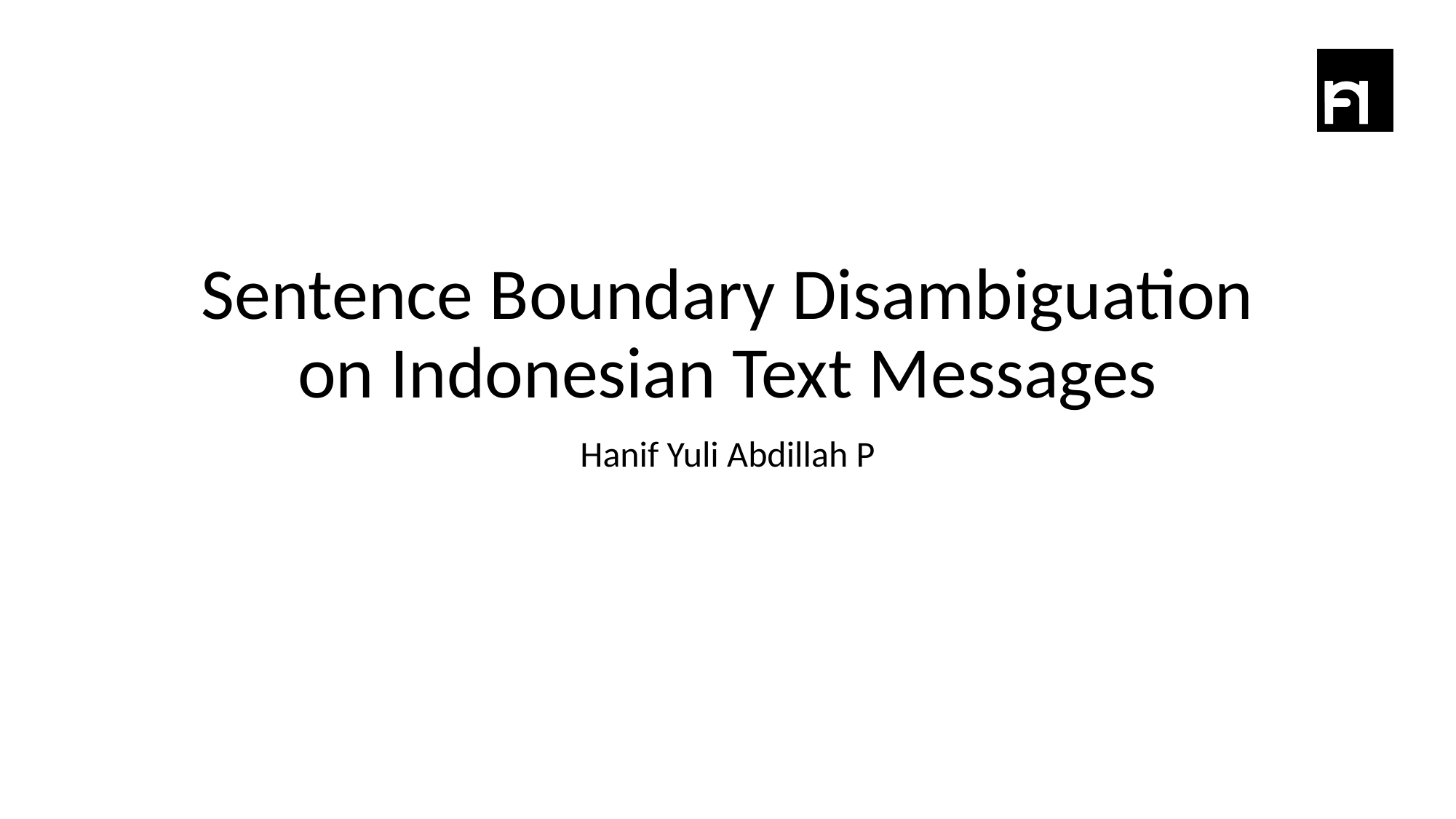

# Sentence Boundary Disambiguation on Indonesian Text Messages
Hanif Yuli Abdillah P